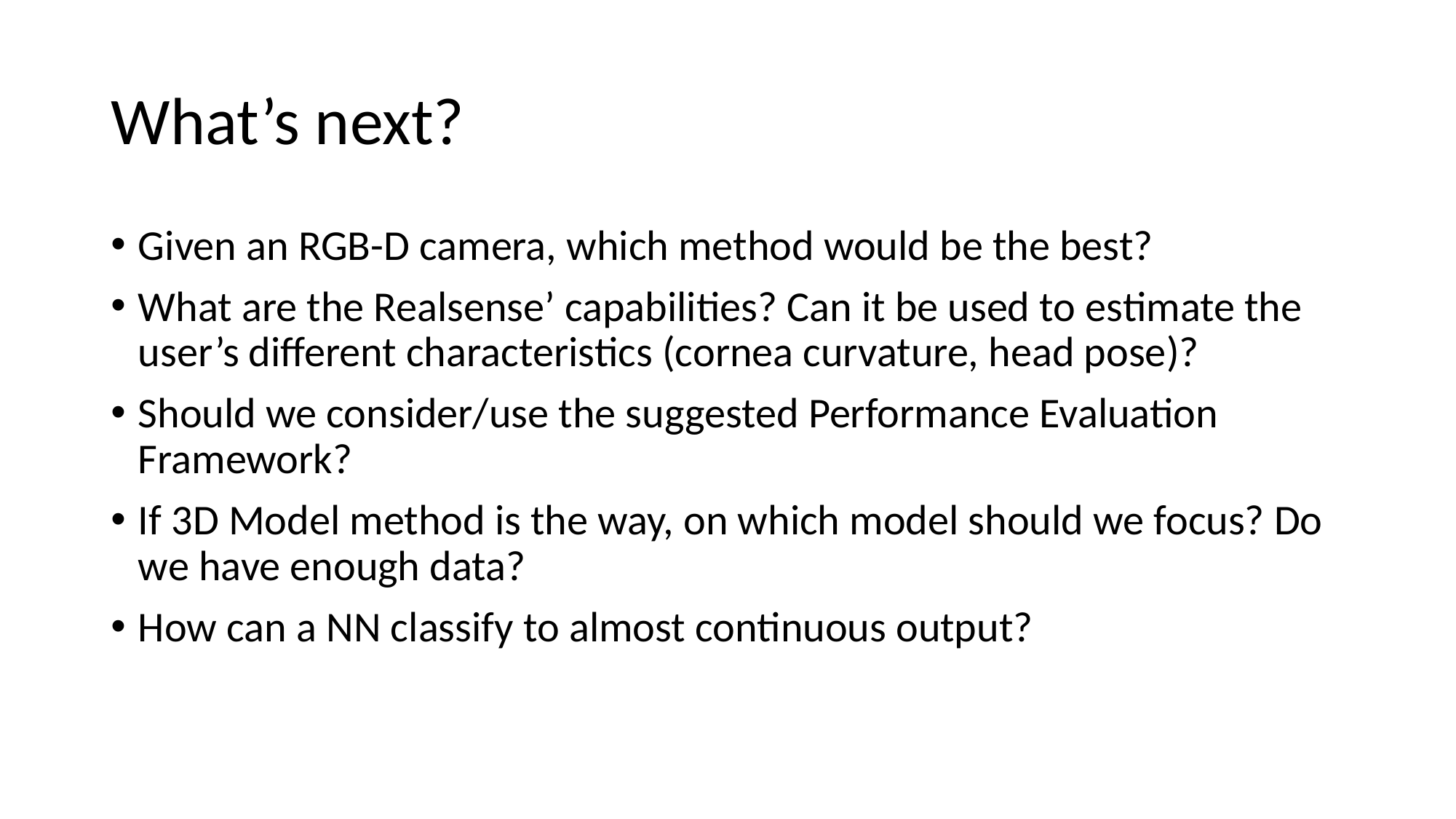

# What’s next?
Given an RGB-D camera, which method would be the best?
What are the Realsense’ capabilities? Can it be used to estimate the user’s different characteristics (cornea curvature, head pose)?
Should we consider/use the suggested Performance Evaluation Framework?
If 3D Model method is the way, on which model should we focus? Do we have enough data?
How can a NN classify to almost continuous output?